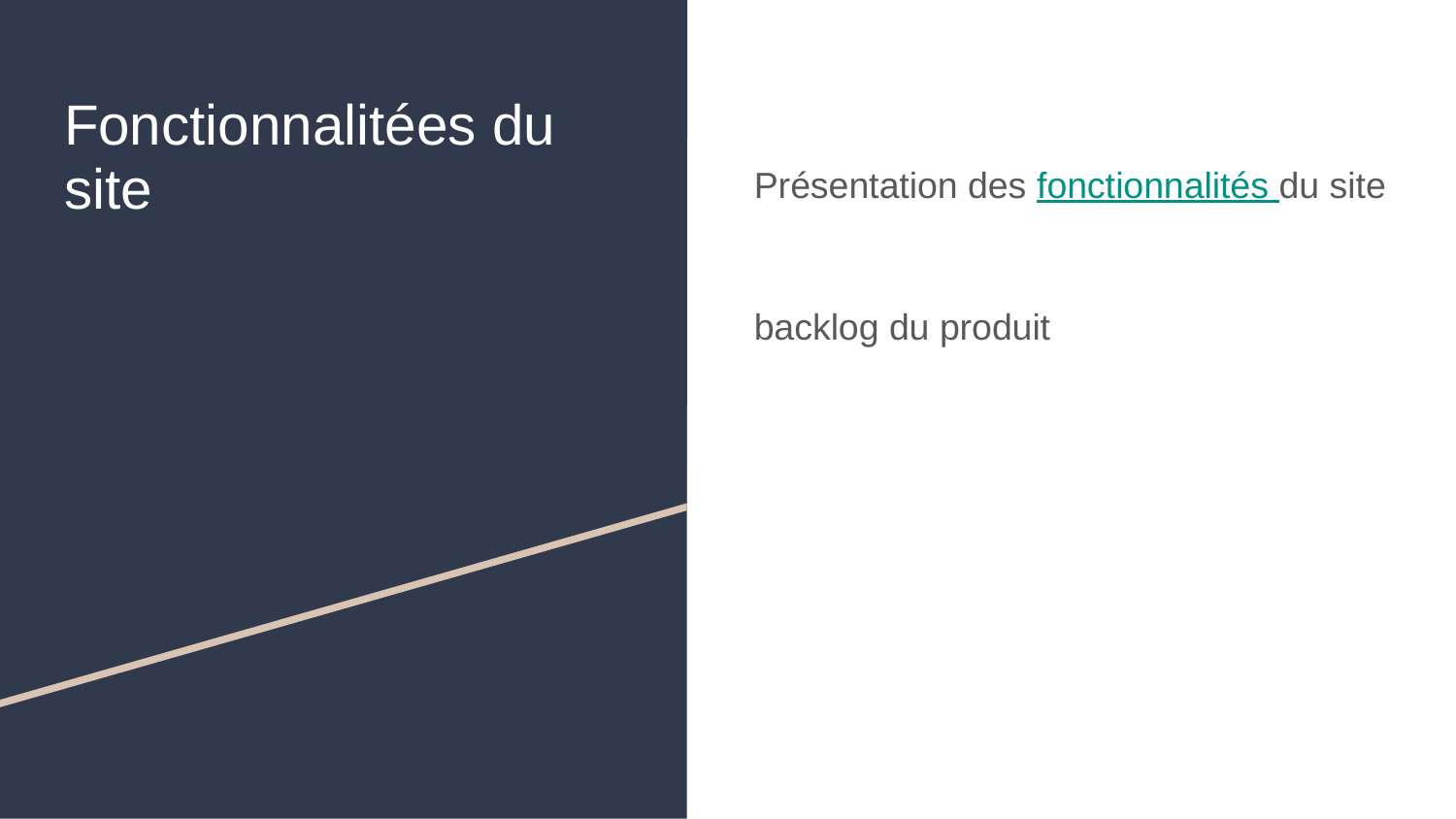

# Fonctionnalitées du site

Présentation des fonctionnalités du site

backlog du produit